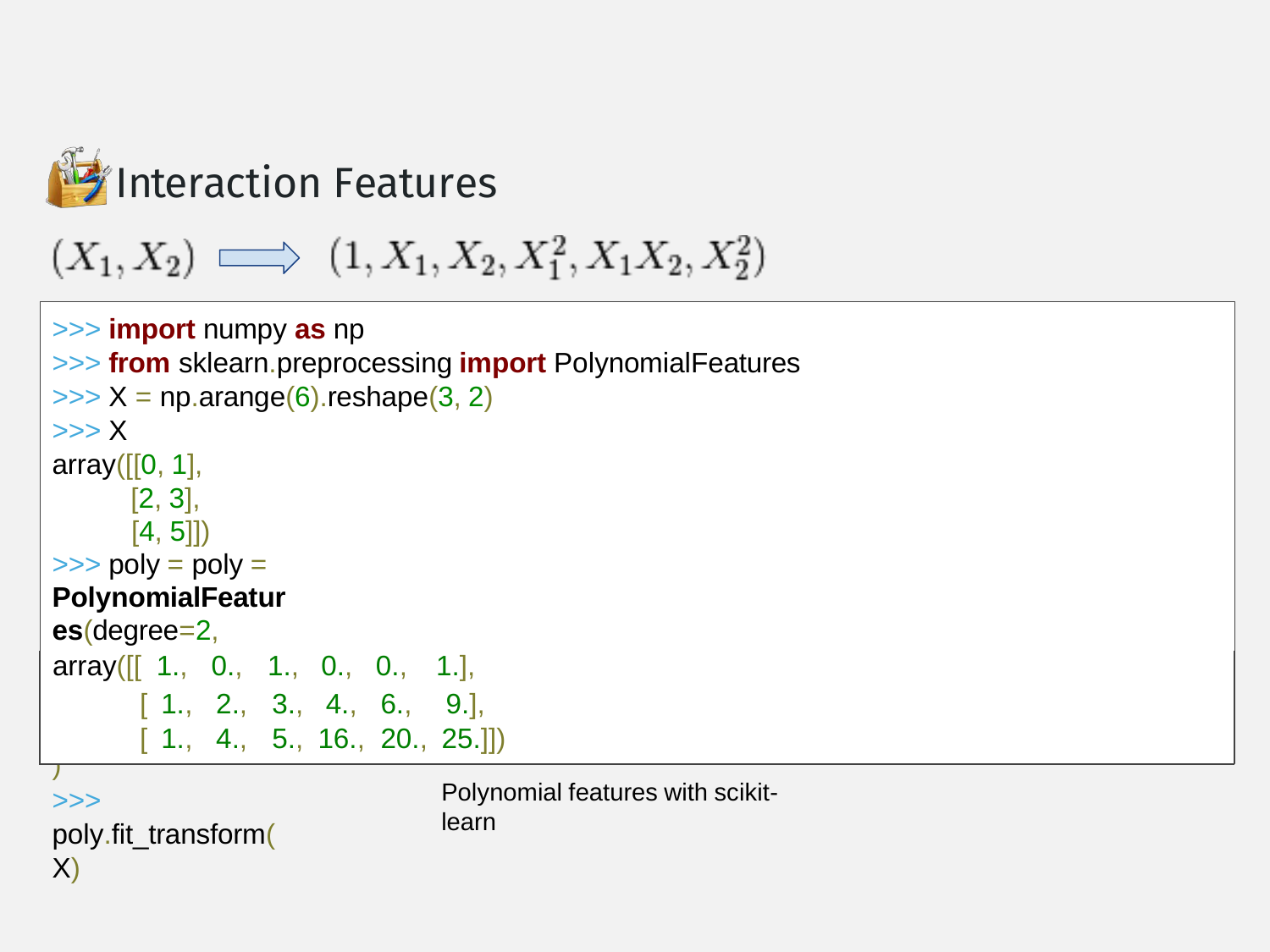

# Interaction Features

>>> import numpy as np
>>> from sklearn.preprocessing import PolynomialFeatures
>>> X = np.arange(6).reshape(3, 2)
>>> X
array([[0, 1],
[2, 3],
[4, 5]])
>>> poly = poly = PolynomialFeatures(degree=2, interaction_only=False,
include_bias=True)
>>> poly.fit_transform(X)

| array([[ | 1., | 0., | 1., | 0., | 0., 1.], |
| --- | --- | --- | --- | --- | --- |
| [ | 1., | 2., | 3., | 4., | 6., 9.], |
| [ | 1., | 4., | 5., | 16., | 20., 25.]]) |
Polynomial features with scikit-learn